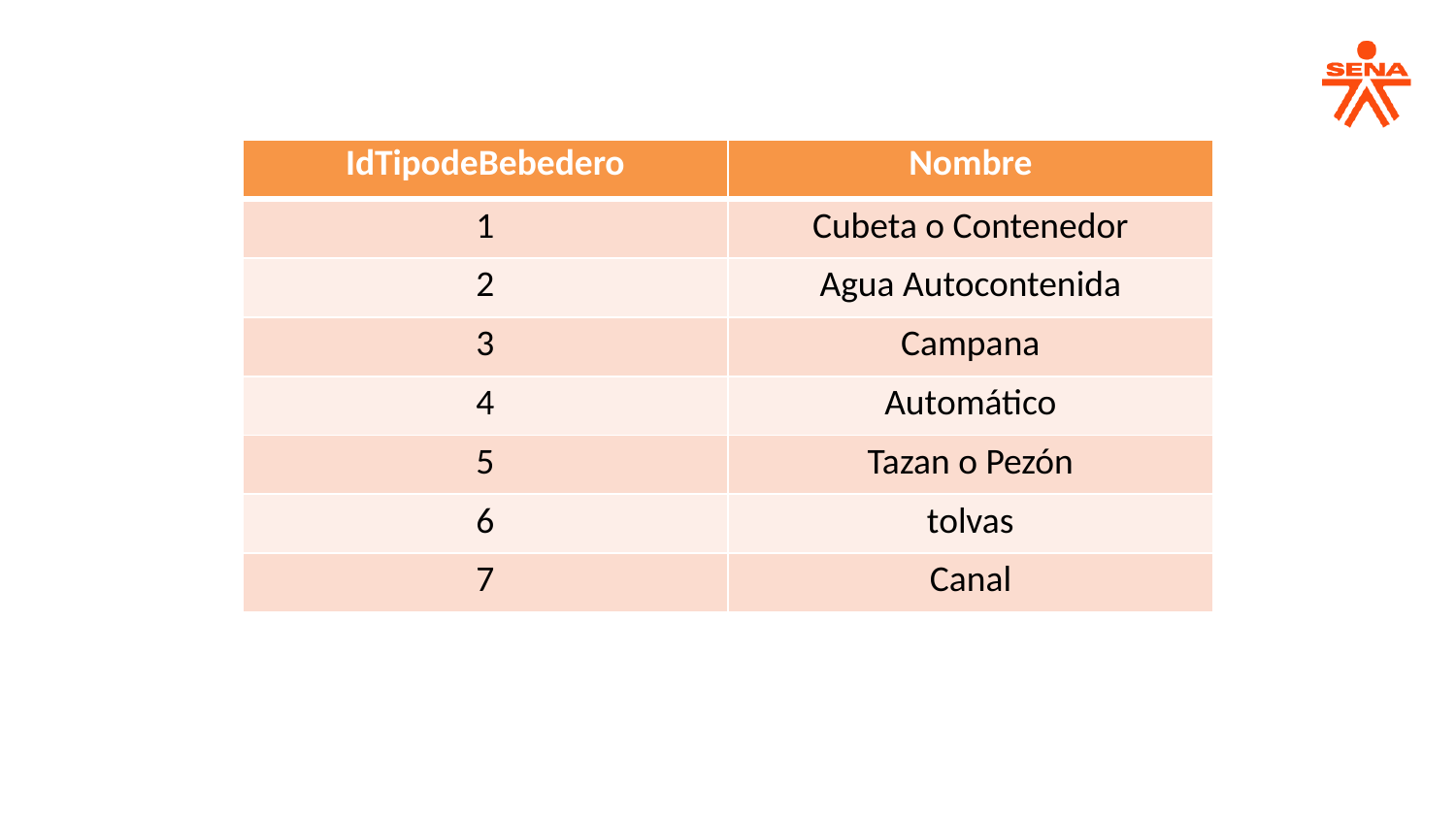

| IdTipodeBebedero | Nombre |
| --- | --- |
| 1 | Cubeta o Contenedor |
| 2 | Agua Autocontenida |
| 3 | Campana |
| 4 | Automático |
| 5 | Tazan o Pezón |
| 6 | tolvas |
| 7 | Canal |